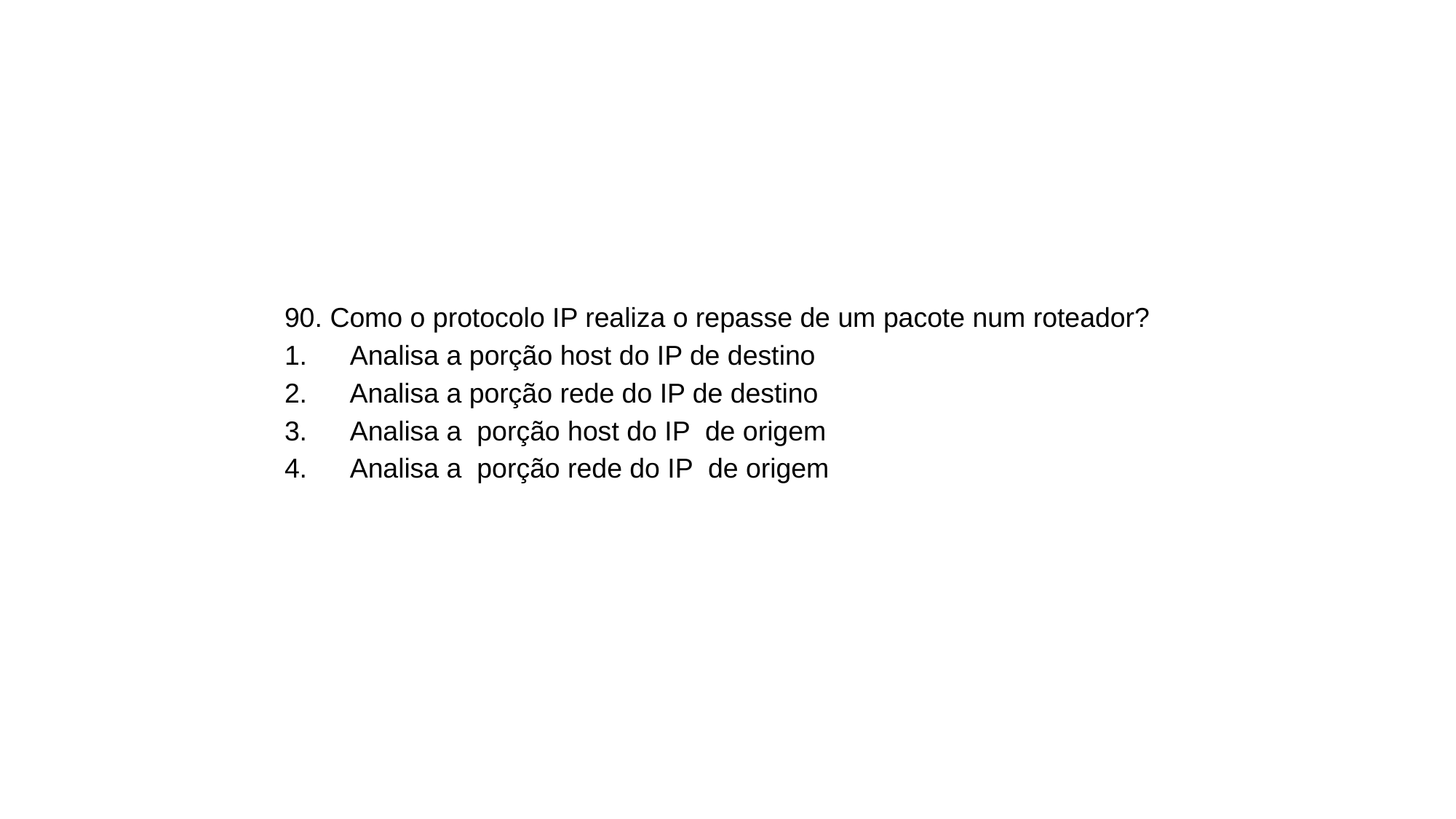

90. Como o protocolo IP realiza o repasse de um pacote num roteador?
1. Analisa a porção host do IP de destino
2. Analisa a porção rede do IP de destino
3. Analisa a  porção host do IP  de origem
4. Analisa a  porção rede do IP  de origem